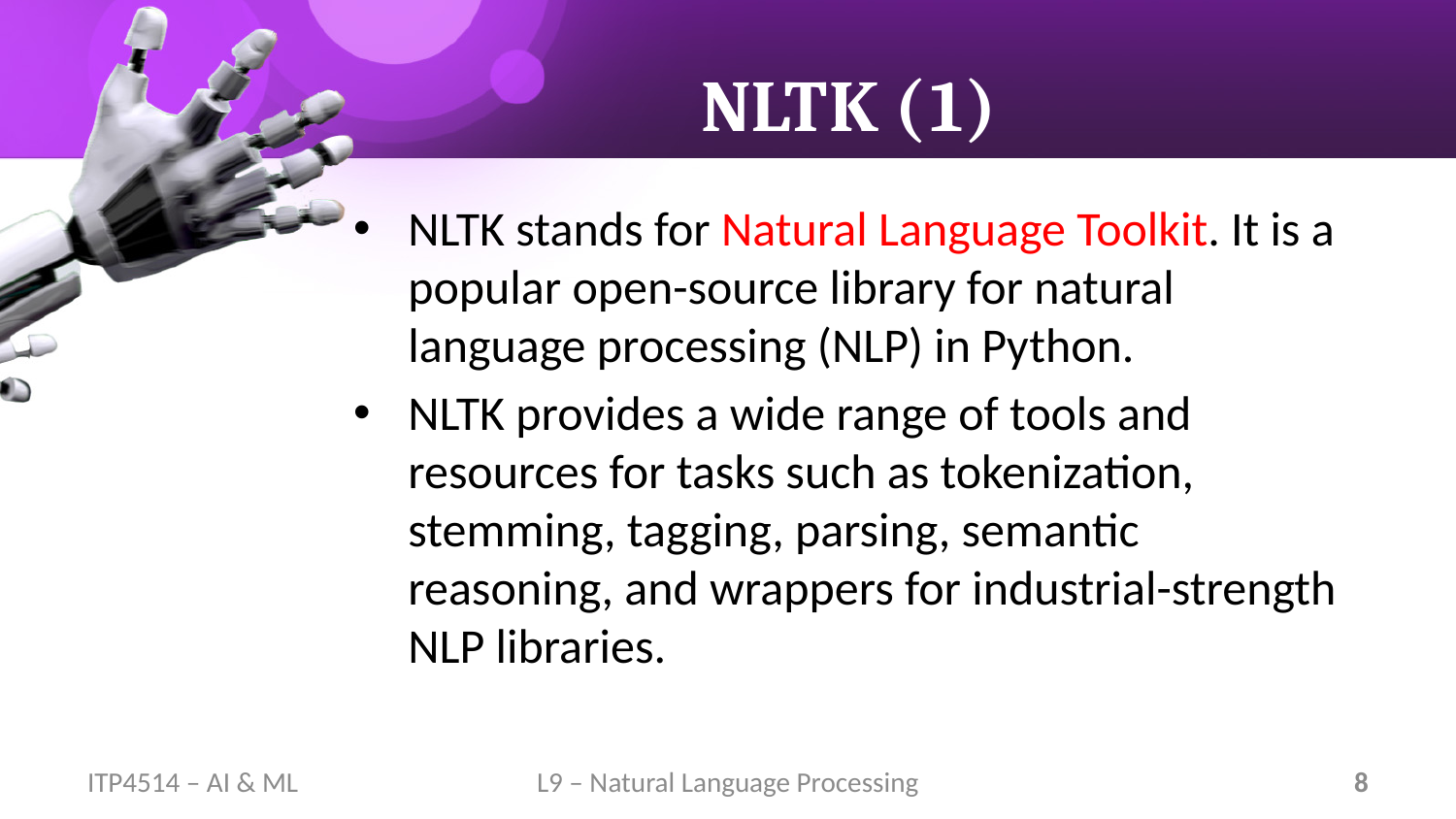

# NLTK (1)
NLTK stands for Natural Language Toolkit. It is a popular open-source library for natural language processing (NLP) in Python.
NLTK provides a wide range of tools and resources for tasks such as tokenization, stemming, tagging, parsing, semantic reasoning, and wrappers for industrial-strength NLP libraries.
ITP4514 – AI & ML
L9 – Natural Language Processing
8